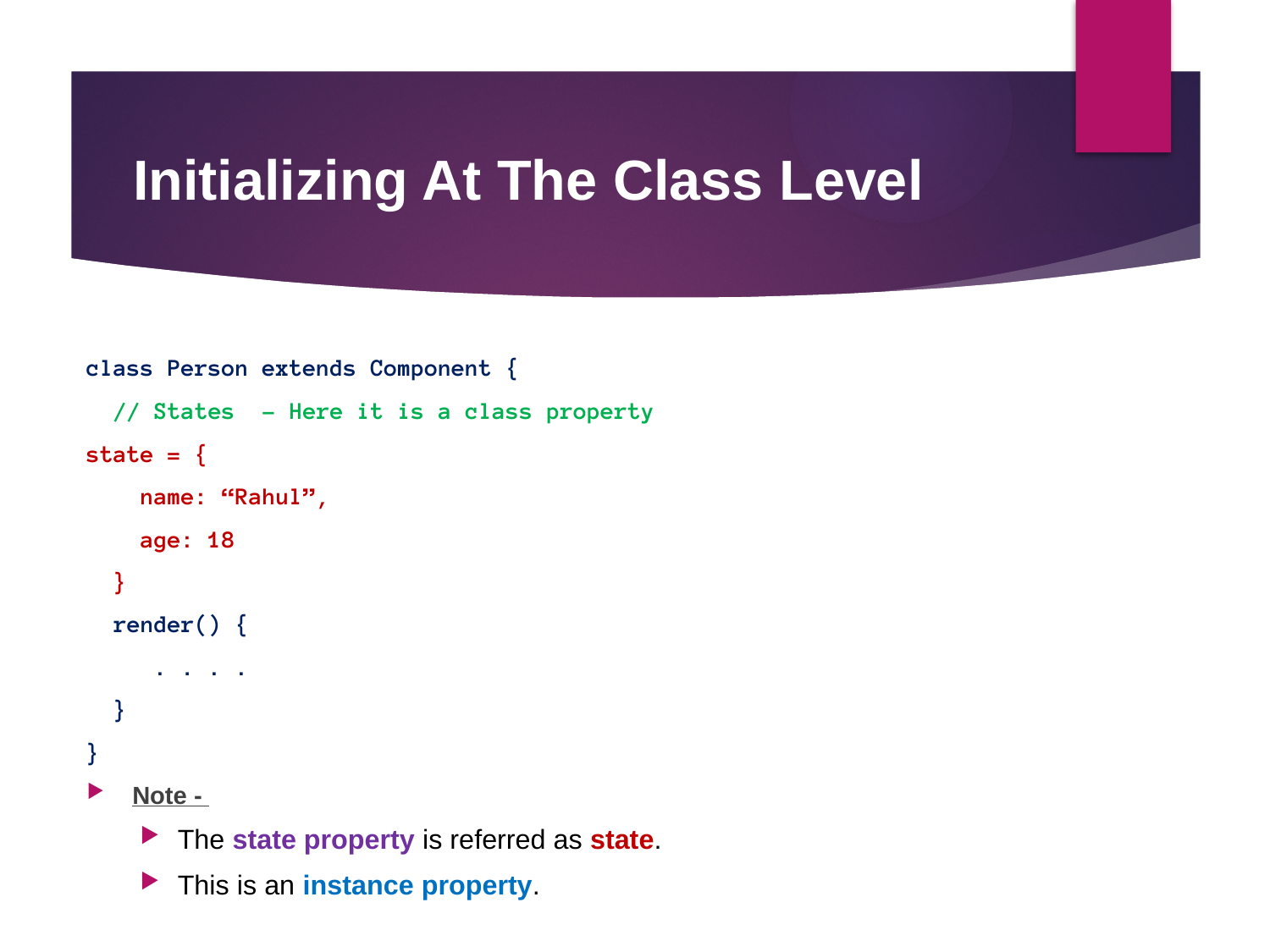

#
Initializing At The Class Level
class Person extends Component {
  // States  - Here it is a class property
state = {
    name: “Rahul”,
    age: 18
  }
  render() {
     . . . .
  }
}
Note -
The state property is referred as state.
This is an instance property.